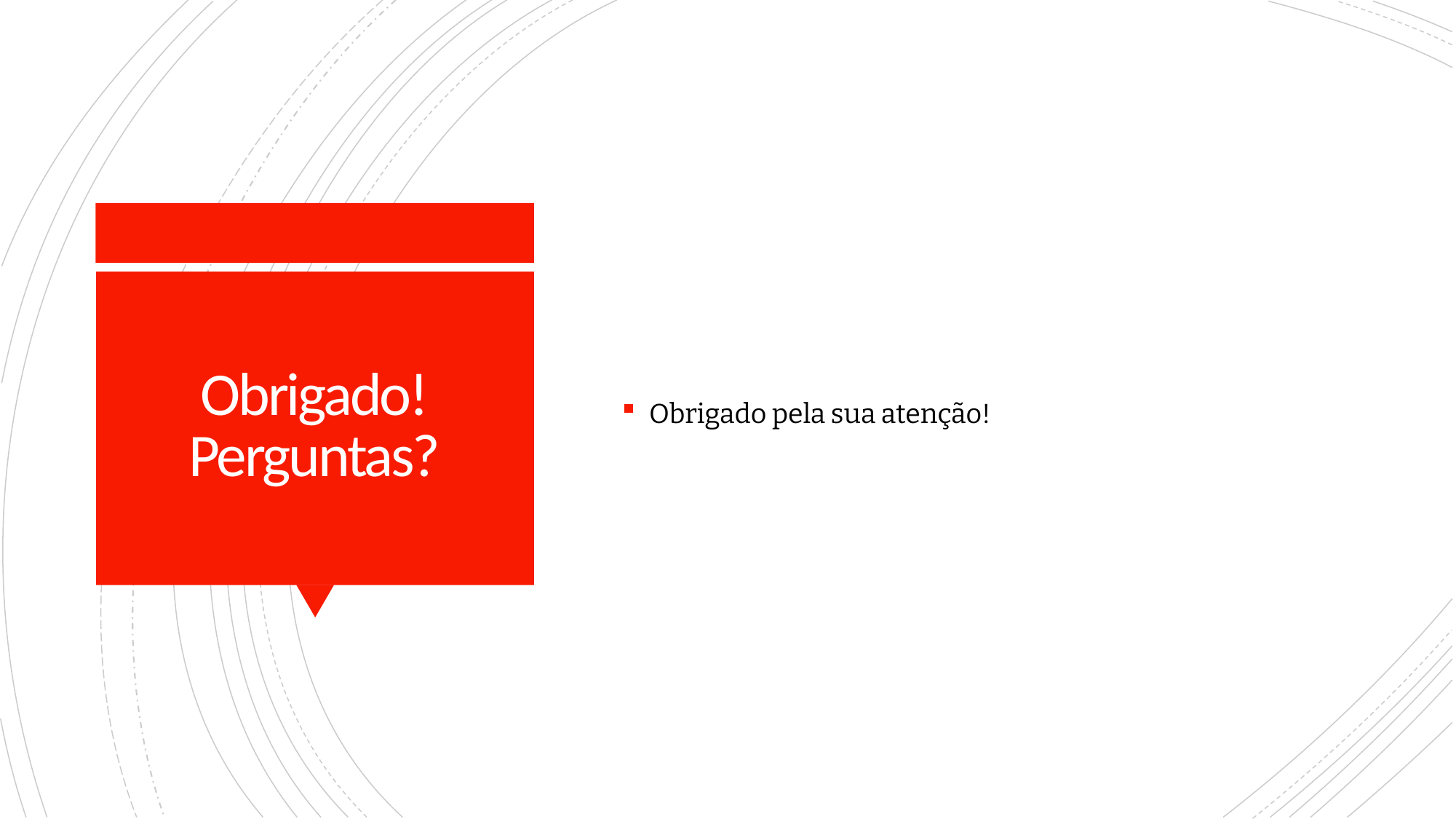

Obrigado pela sua atenção!
# Obrigado! Perguntas?